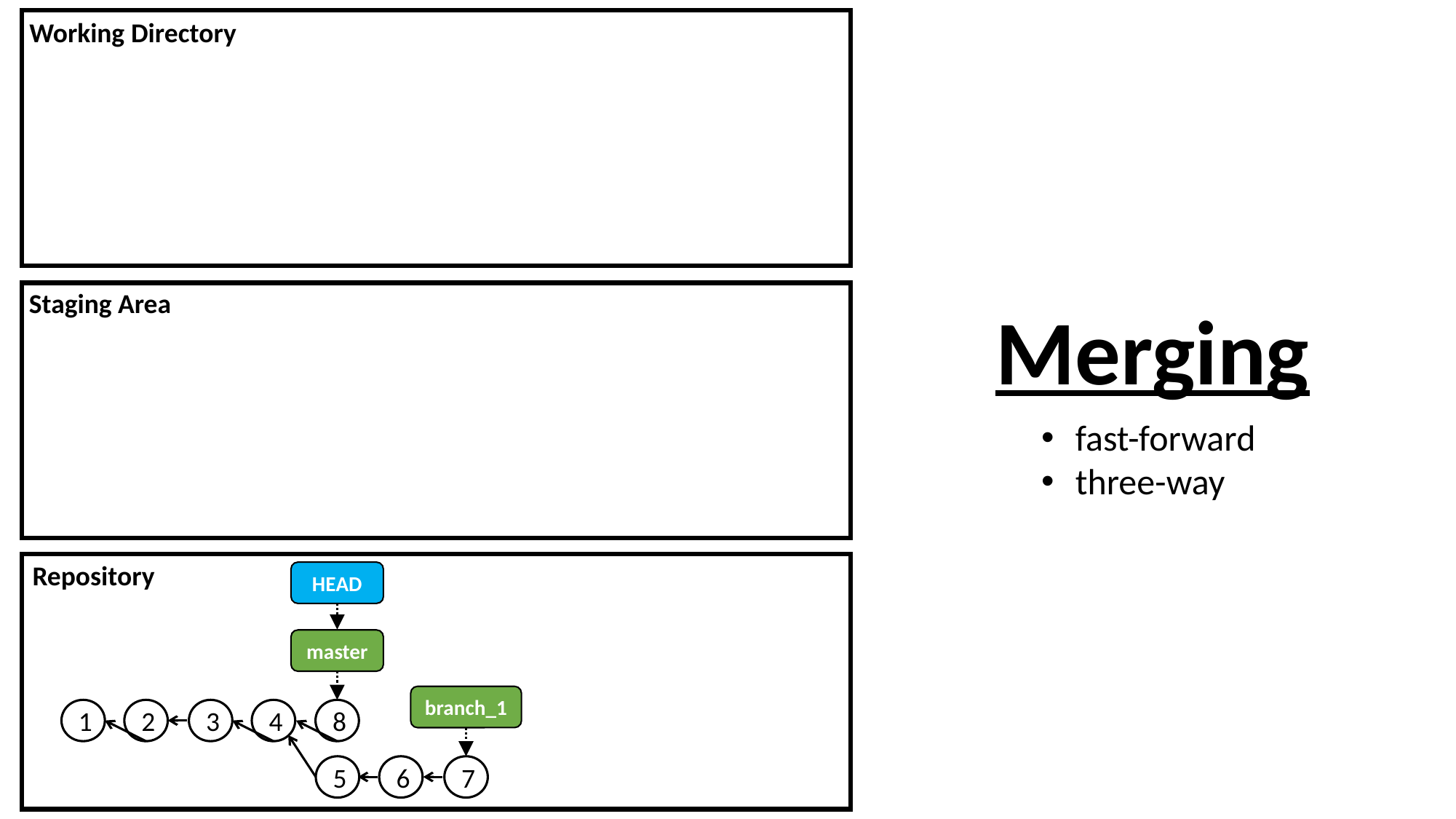

Working Directory

Staging Area

Merging
fast-forward
three-way
Repository

HEAD
master
branch_1
1
2
3
4
8
5
6
7